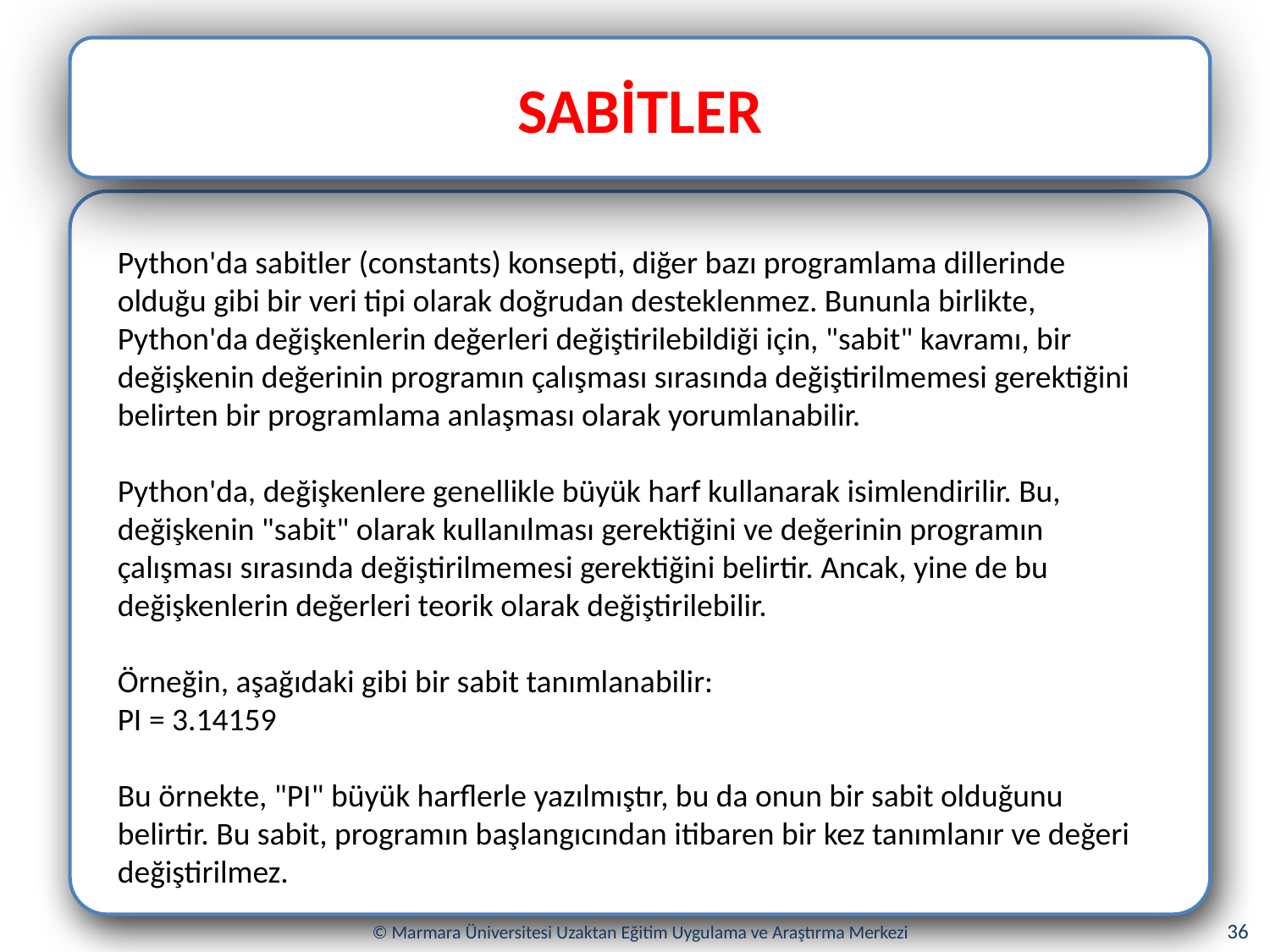

SABİTLER

Python'da sabitler (constants) konsepti, diğer bazı programlama dillerinde olduğu gibi bir veri tipi olarak doğrudan desteklenmez. Bununla birlikte, Python'da değişkenlerin değerleri değiştirilebildiği için, "sabit" kavramı, bir değişkenin değerinin programın çalışması sırasında değiştirilmemesi gerektiğini belirten bir programlama anlaşması olarak yorumlanabilir.

Python'da, değişkenlere genellikle büyük harf kullanarak isimlendirilir. Bu, değişkenin "sabit" olarak kullanılması gerektiğini ve değerinin programın çalışması sırasında değiştirilmemesi gerektiğini belirtir. Ancak, yine de bu değişkenlerin değerleri teorik olarak değiştirilebilir.

Örneğin, aşağıdaki gibi bir sabit tanımlanabilir:
PI = 3.14159

Bu örnekte, "PI" büyük harflerle yazılmıştır, bu da onun bir sabit olduğunu belirtir. Bu sabit, programın başlangıcından itibaren bir kez tanımlanır ve değeri değiştirilmez.
36
© Marmara Üniversitesi Uzaktan Eğitim Uygulama ve Araştırma Merkezi